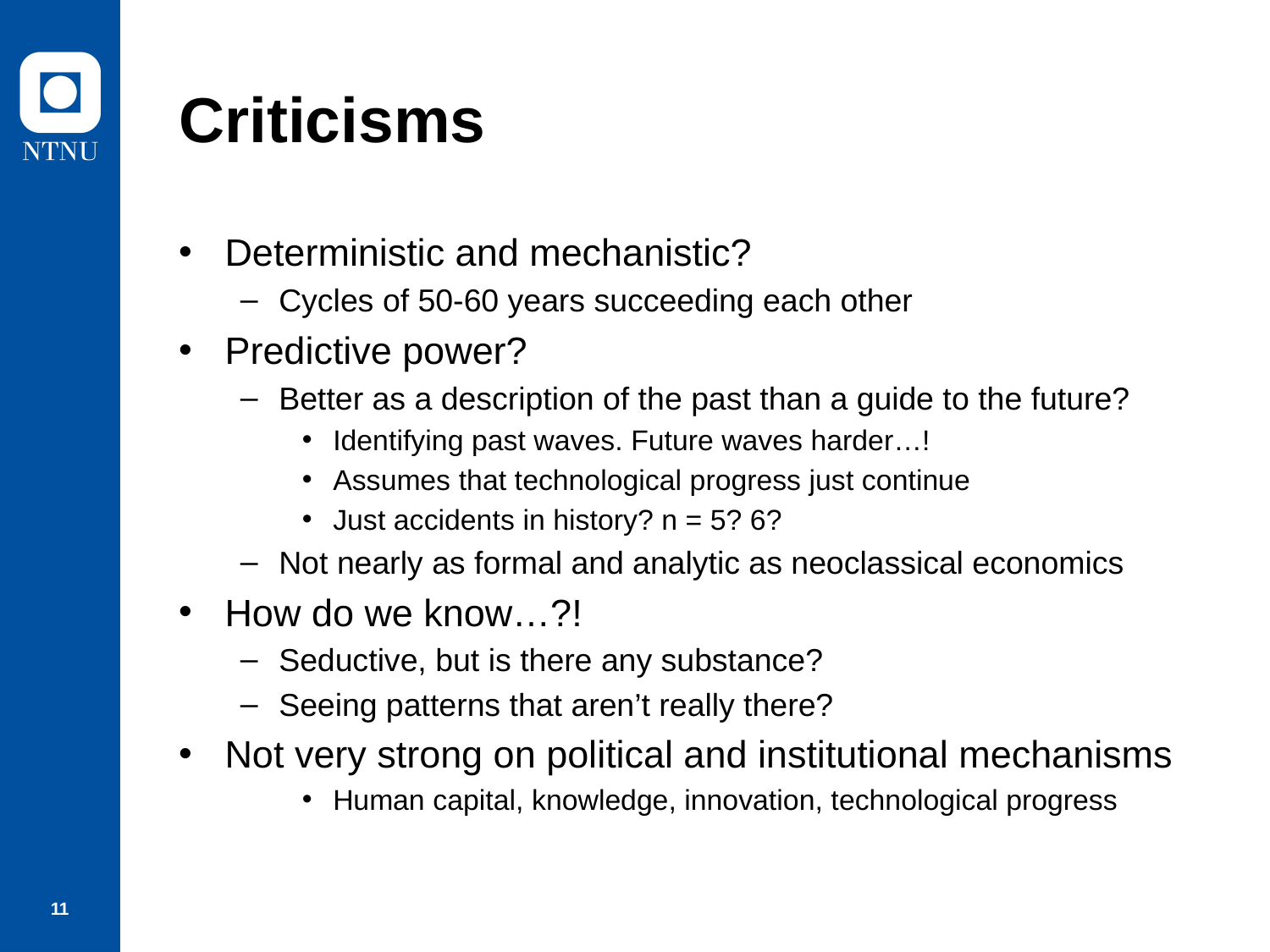

# Criticisms
Deterministic and mechanistic?
Cycles of 50-60 years succeeding each other
Predictive power?
Better as a description of the past than a guide to the future?
Identifying past waves. Future waves harder…!
Assumes that technological progress just continue
Just accidents in history? n = 5? 6?
Not nearly as formal and analytic as neoclassical economics
How do we know…?!
Seductive, but is there any substance?
Seeing patterns that aren’t really there?
Not very strong on political and institutional mechanisms
Human capital, knowledge, innovation, technological progress